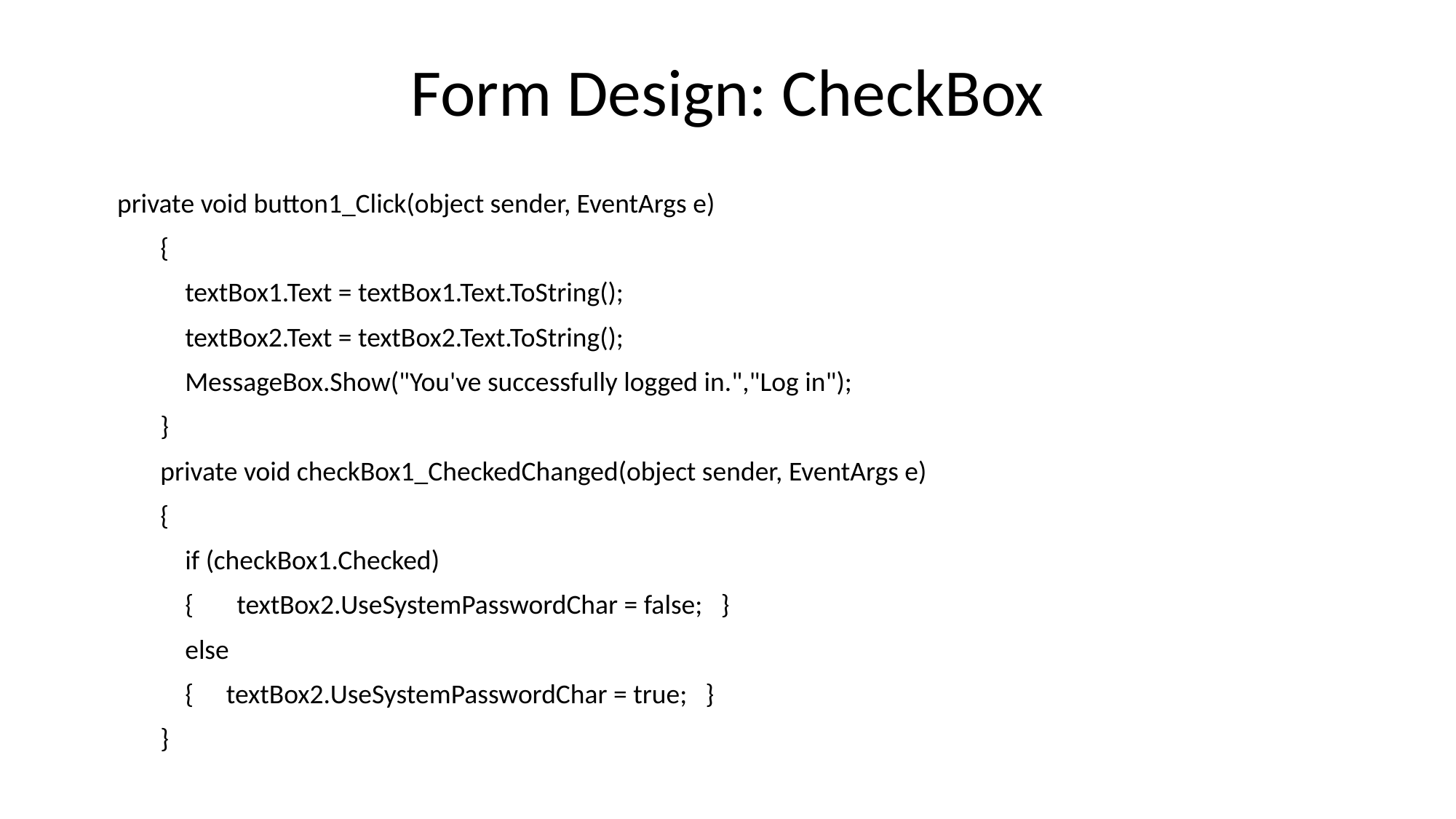

# Form Design: CheckBox
 private void button1_Click(object sender, EventArgs e)
        {
            textBox1.Text = textBox1.Text.ToString();
            textBox2.Text = textBox2.Text.ToString();
            MessageBox.Show("You've successfully logged in.","Log in");
        }
        private void checkBox1_CheckedChanged(object sender, EventArgs e)
        {
            if (checkBox1.Checked)
            {       textBox2.UseSystemPasswordChar = false;   }
            else
            {	 textBox2.UseSystemPasswordChar = true;   }
        }